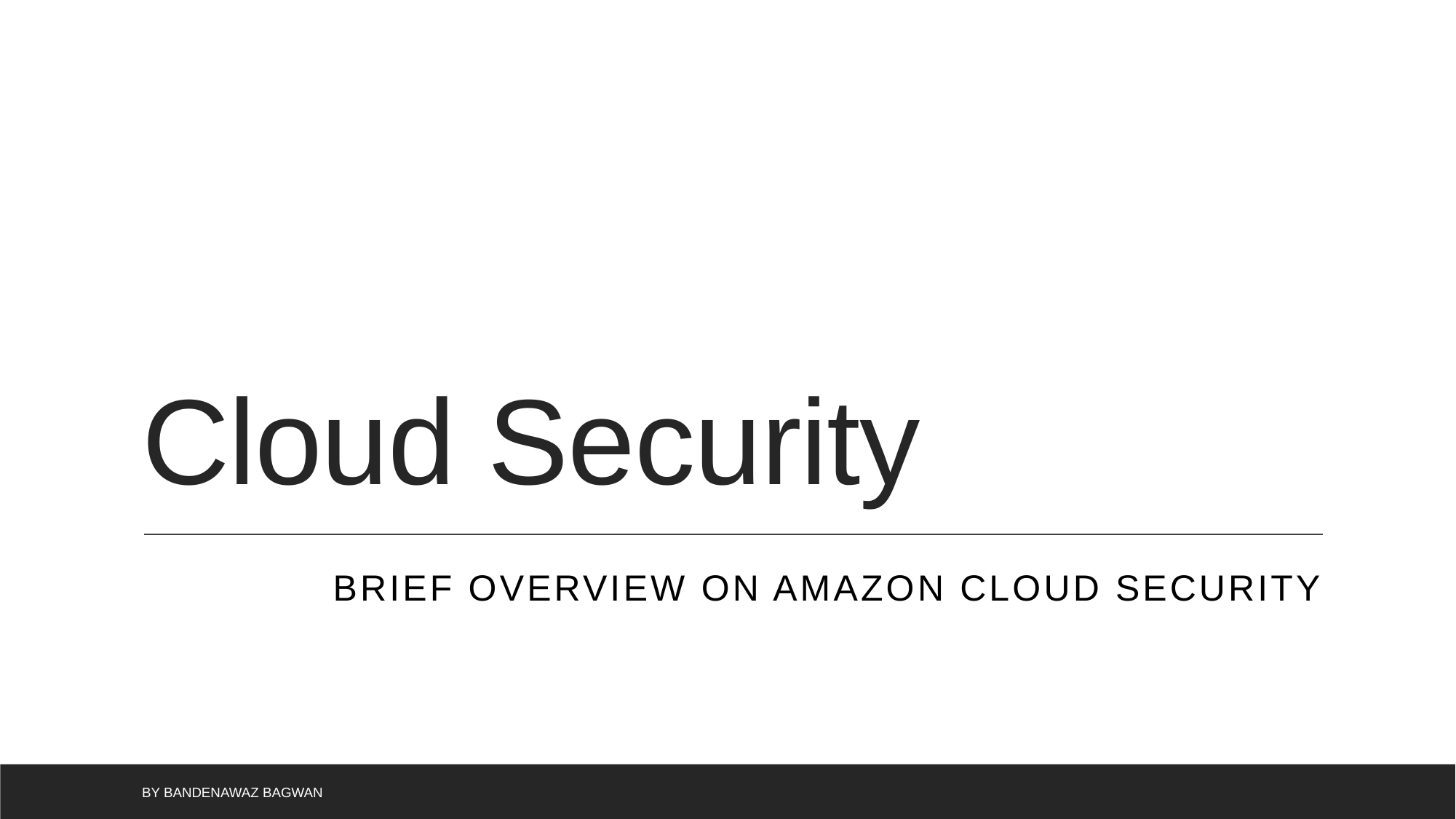

# Cloud Security
Brief overview on Amazon cloud security
by Bandenawaz Bagwan